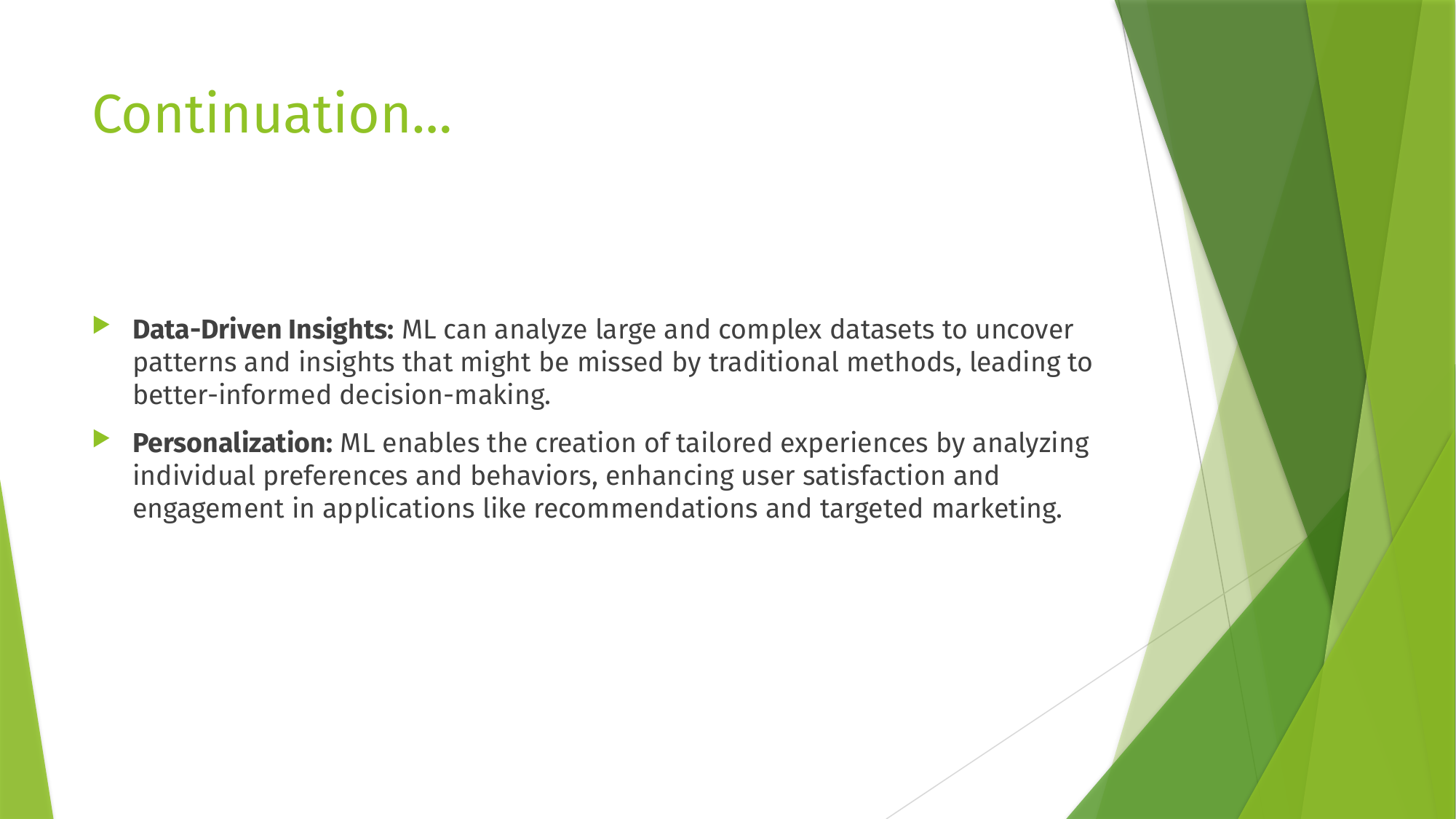

# Continuation…

Data-Driven Insights: ML can analyze large and complex datasets to uncover patterns and insights that might be missed by traditional methods, leading to better-informed decision-making.
Personalization: ML enables the creation of tailored experiences by analyzing individual preferences and behaviors, enhancing user satisfaction and engagement in applications like recommendations and targeted marketing.